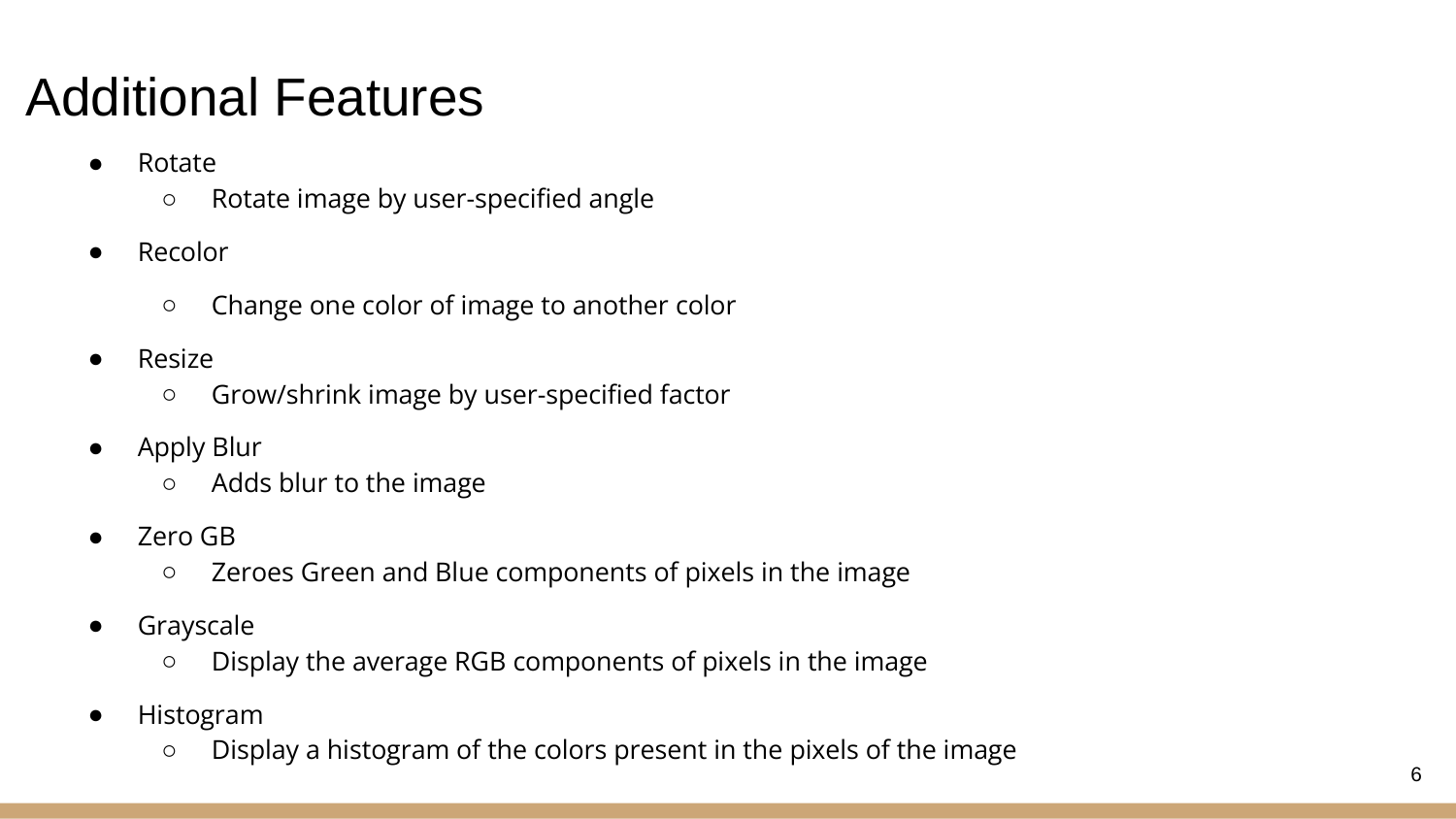

# Additional Features
Rotate
Rotate image by user-specified angle
Recolor
Change one color of image to another color
Resize
Grow/shrink image by user-specified factor
Apply Blur
Adds blur to the image
Zero GB
Zeroes Green and Blue components of pixels in the image
Grayscale
Display the average RGB components of pixels in the image
Histogram
Display a histogram of the colors present in the pixels of the image

6